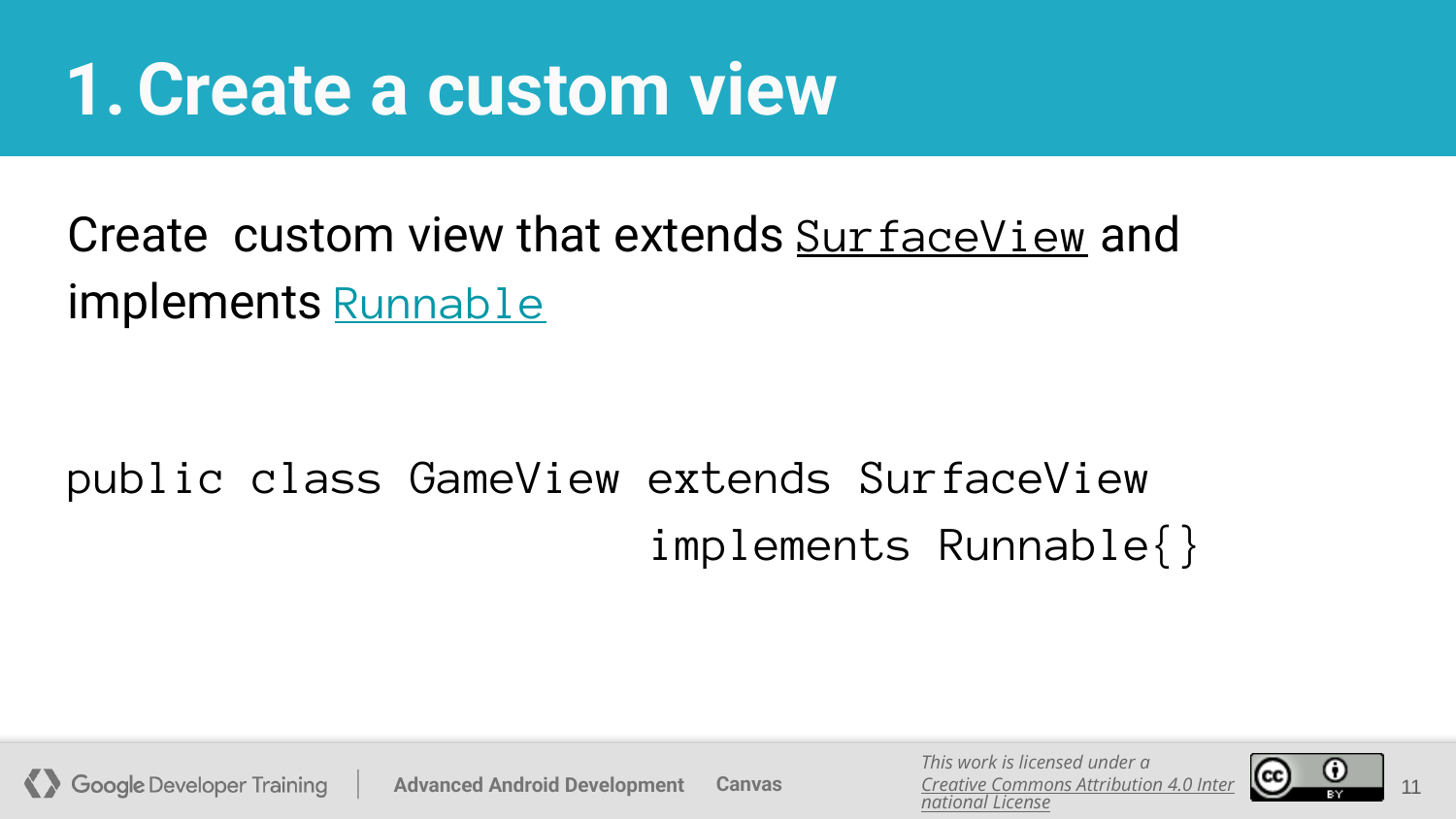

# Create a custom view

Create  custom view that extends SurfaceView and implements Runnable

public class GameView extends SurfaceView
                      implements Runnable{}
11